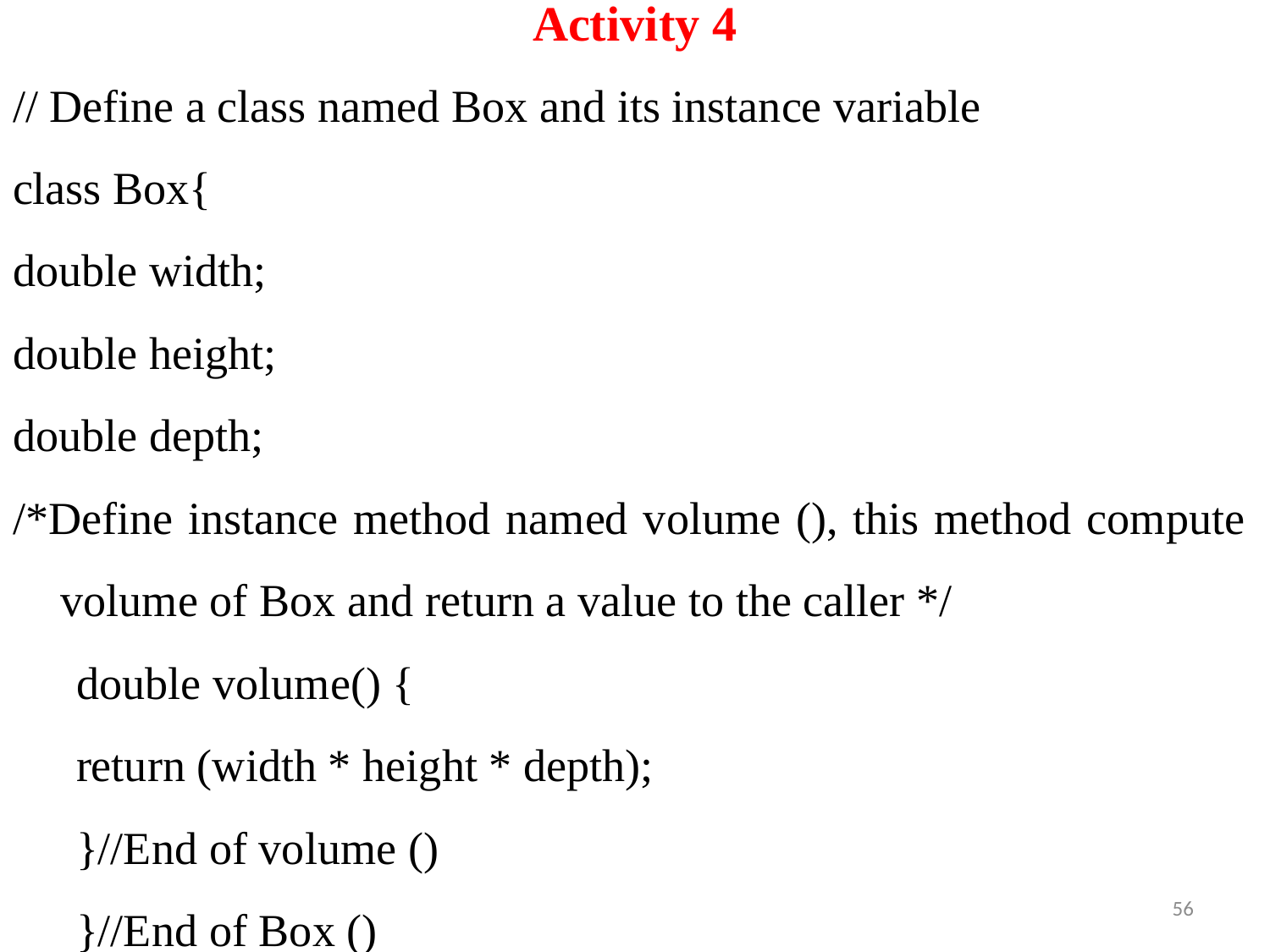

# Activity 4
// Define a class named Box and its instance variable
class Box{
double width;
double height;
double depth;
/*Define instance method named volume (), this method compute volume of Box and return a value to the caller */
double volume() {
return (width * height * depth);
}//End of volume ()
}//End of Box ()

56